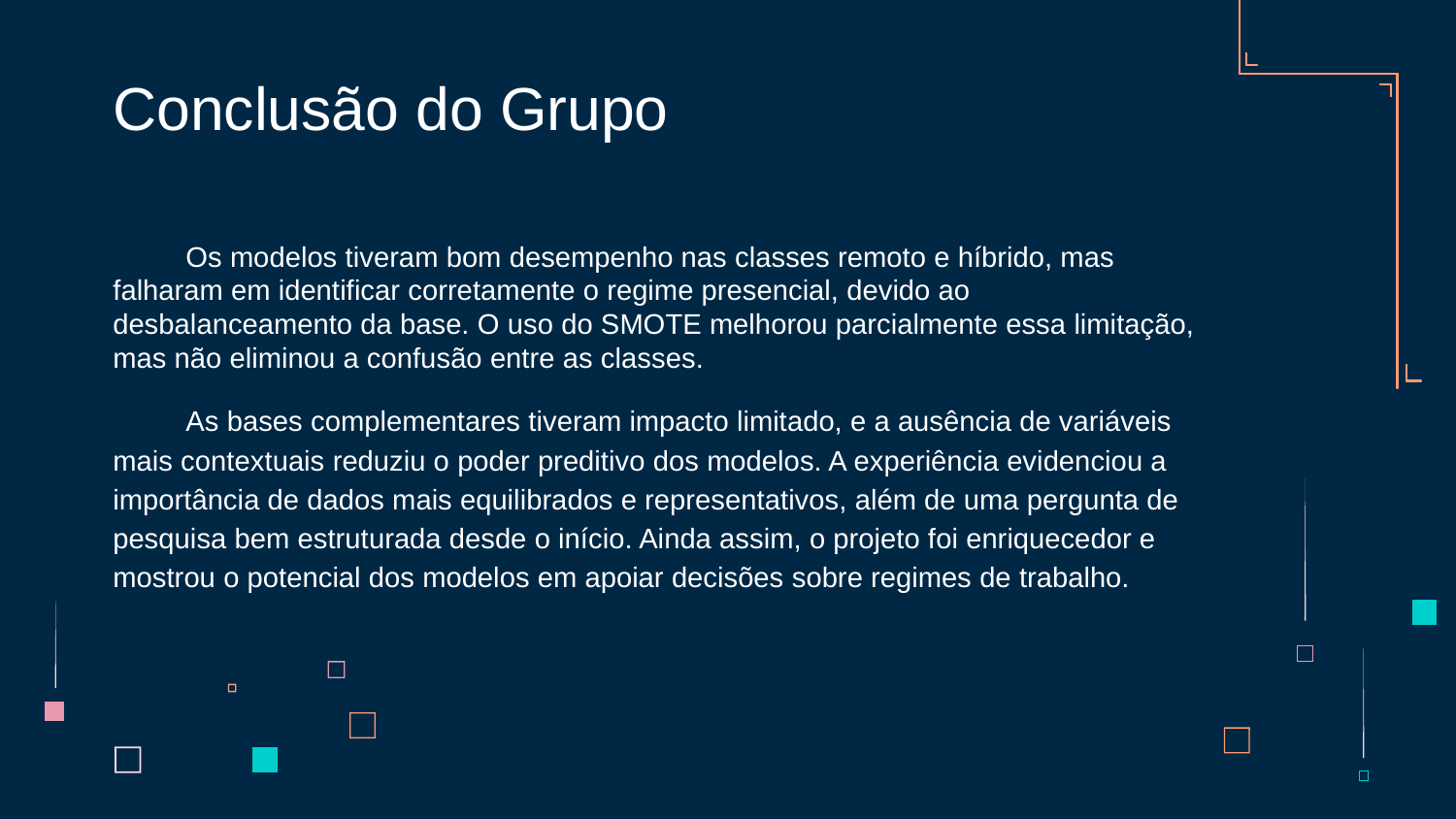

# Conclusão do Grupo
Os modelos tiveram bom desempenho nas classes remoto e híbrido, mas falharam em identificar corretamente o regime presencial, devido ao desbalanceamento da base. O uso do SMOTE melhorou parcialmente essa limitação, mas não eliminou a confusão entre as classes.
As bases complementares tiveram impacto limitado, e a ausência de variáveis mais contextuais reduziu o poder preditivo dos modelos. A experiência evidenciou a importância de dados mais equilibrados e representativos, além de uma pergunta de pesquisa bem estruturada desde o início. Ainda assim, o projeto foi enriquecedor e mostrou o potencial dos modelos em apoiar decisões sobre regimes de trabalho.